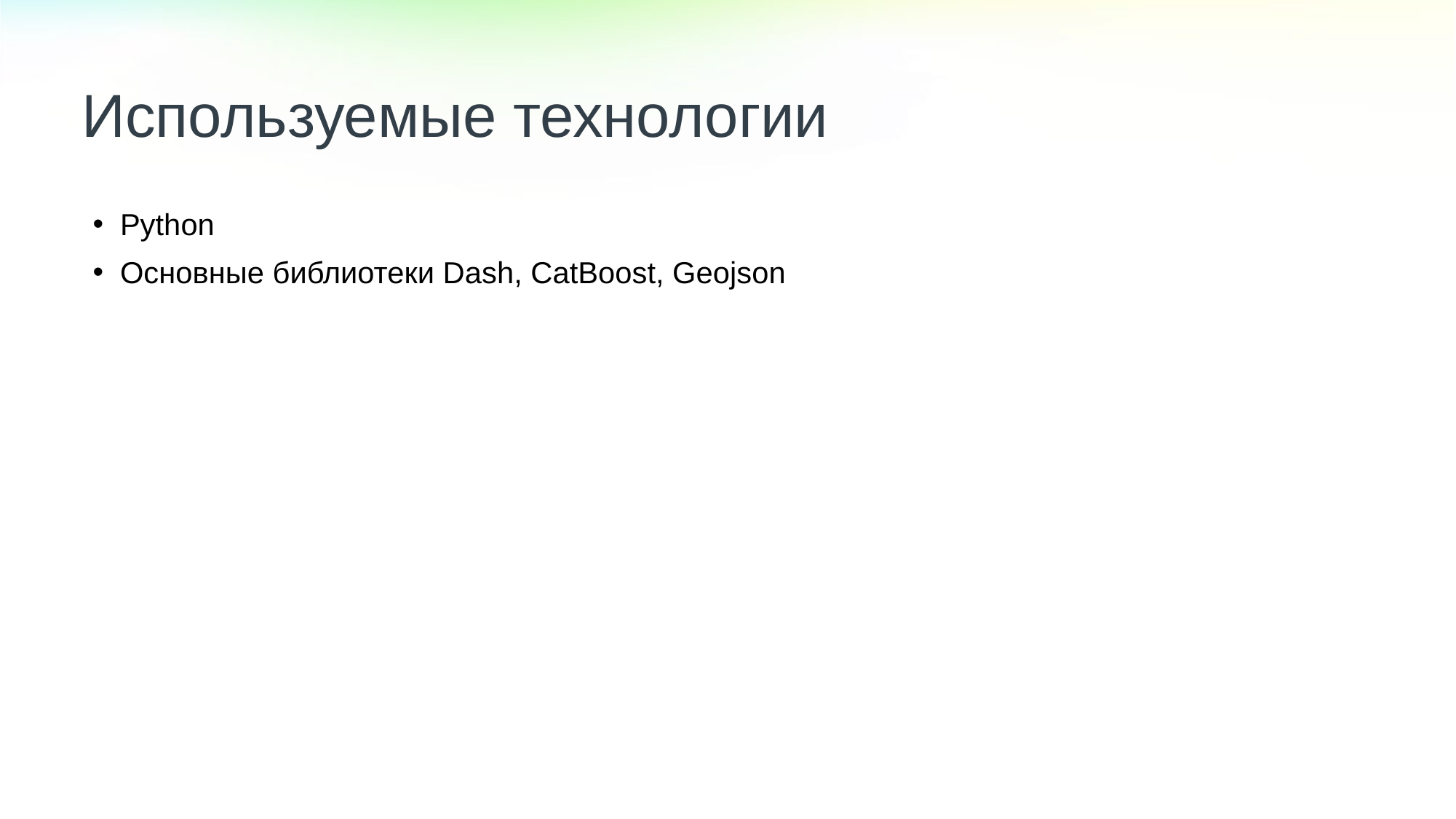

Используемые технологии
Python
Основные библиотеки Dash, CatBoost, Geojson